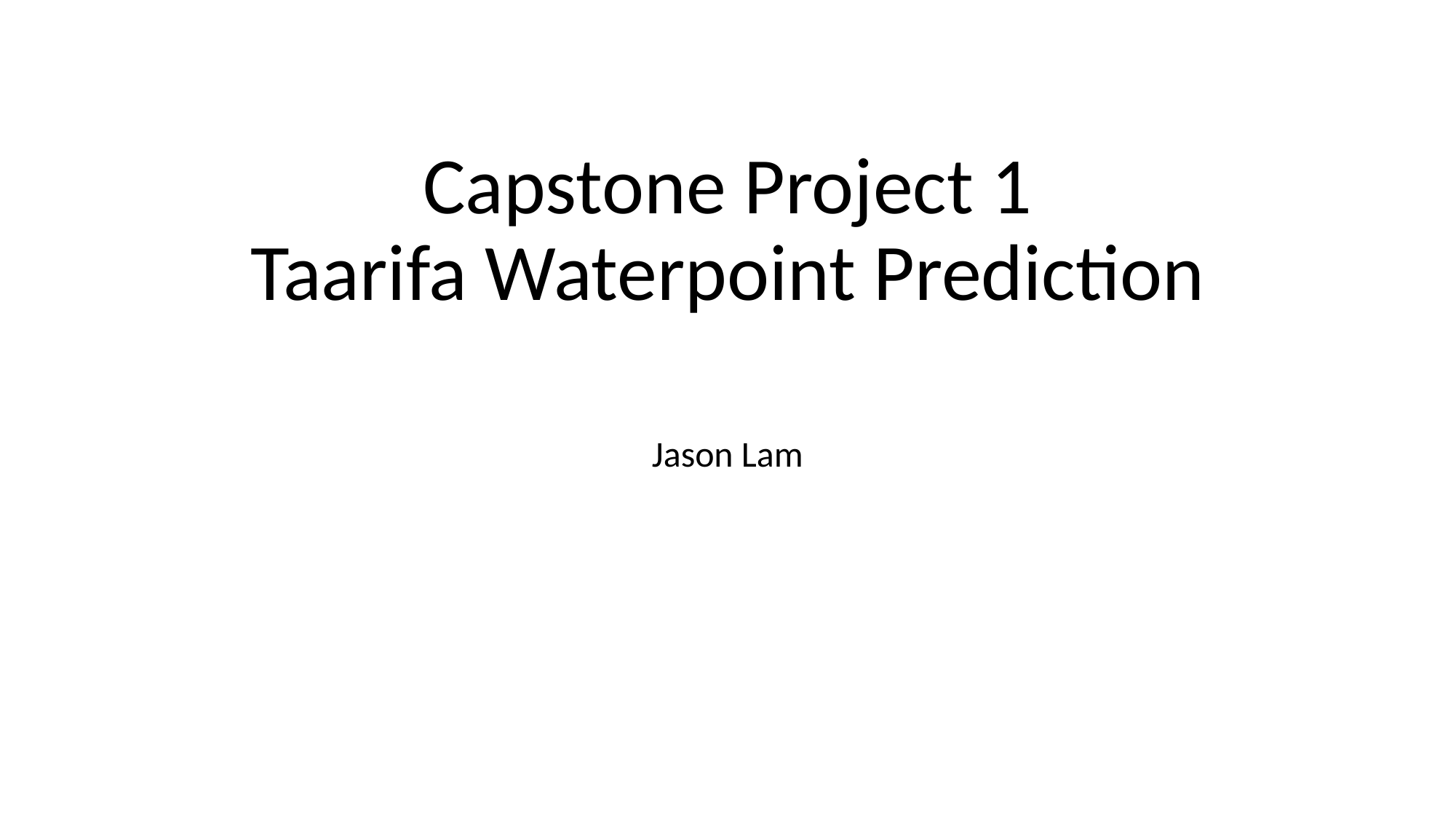

# Capstone Project 1 Taarifa Waterpoint Prediction
Jason Lam